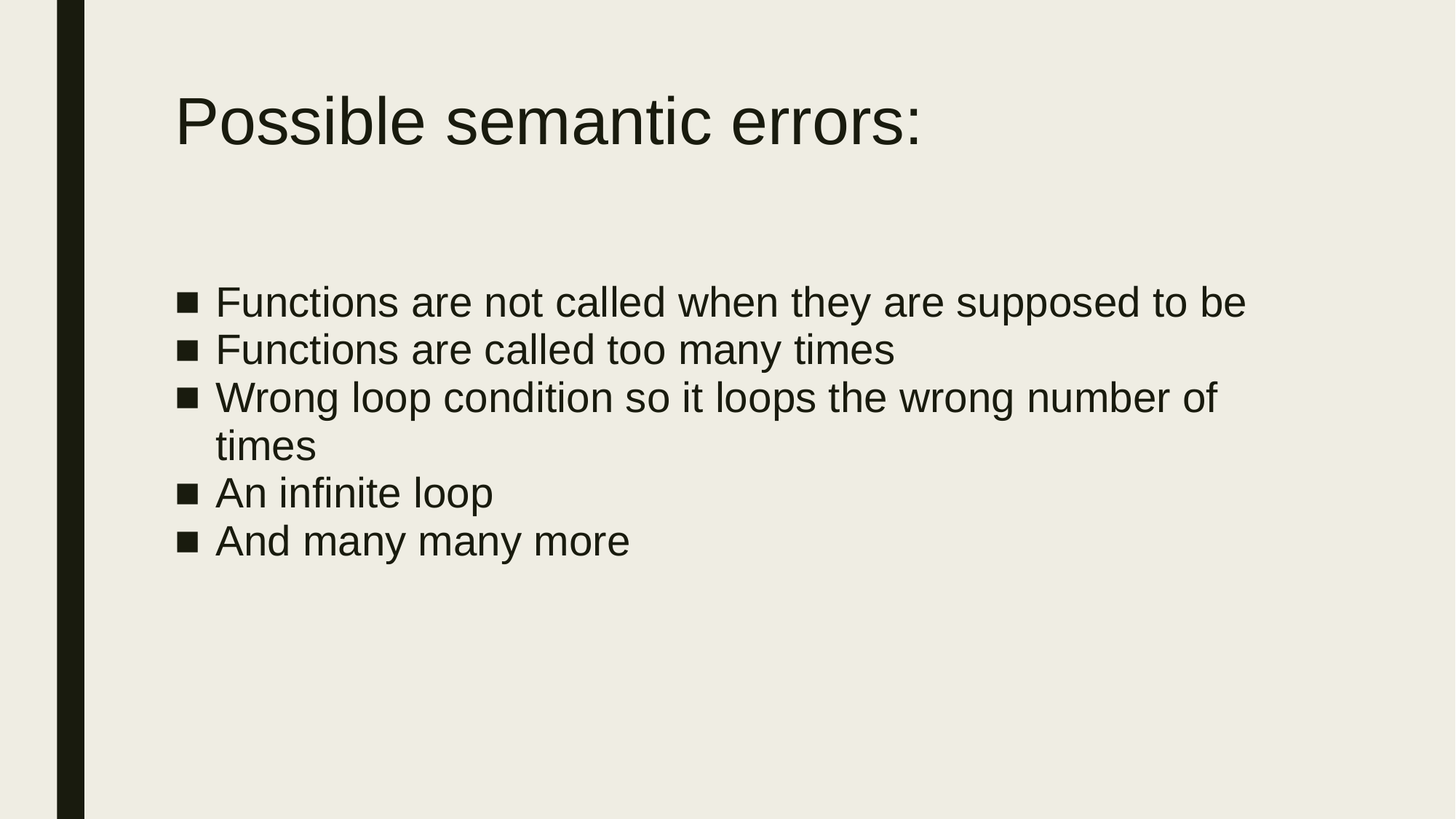

# Possible semantic errors:
Functions are not called when they are supposed to be
Functions are called too many times
Wrong loop condition so it loops the wrong number of times
An infinite loop
And many many more